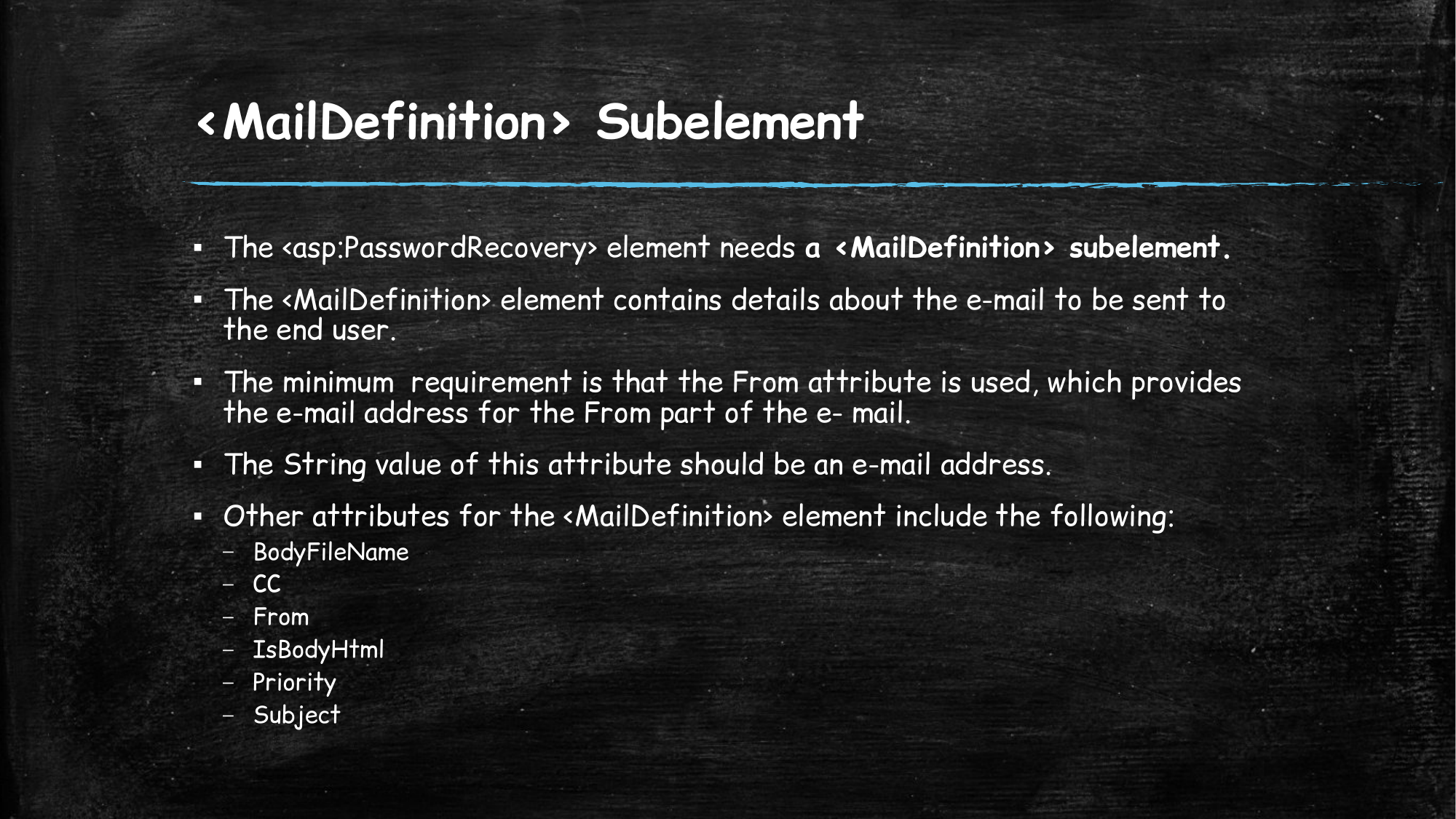

# <MailDefinition> Subelement
The <asp:PasswordRecovery> element needs a <MailDefinition> subelement.
The <MailDefinition> element contains details about the e-mail to be sent to the end user.
The minimum  requirement is that the From attribute is used, which provides the e-mail address for the From part of the e- mail.
The String value of this attribute should be an e-mail address.
Other attributes for the <MailDefinition> element include the following:
BodyFileName
CC
From
IsBodyHtml
Priority
Subject